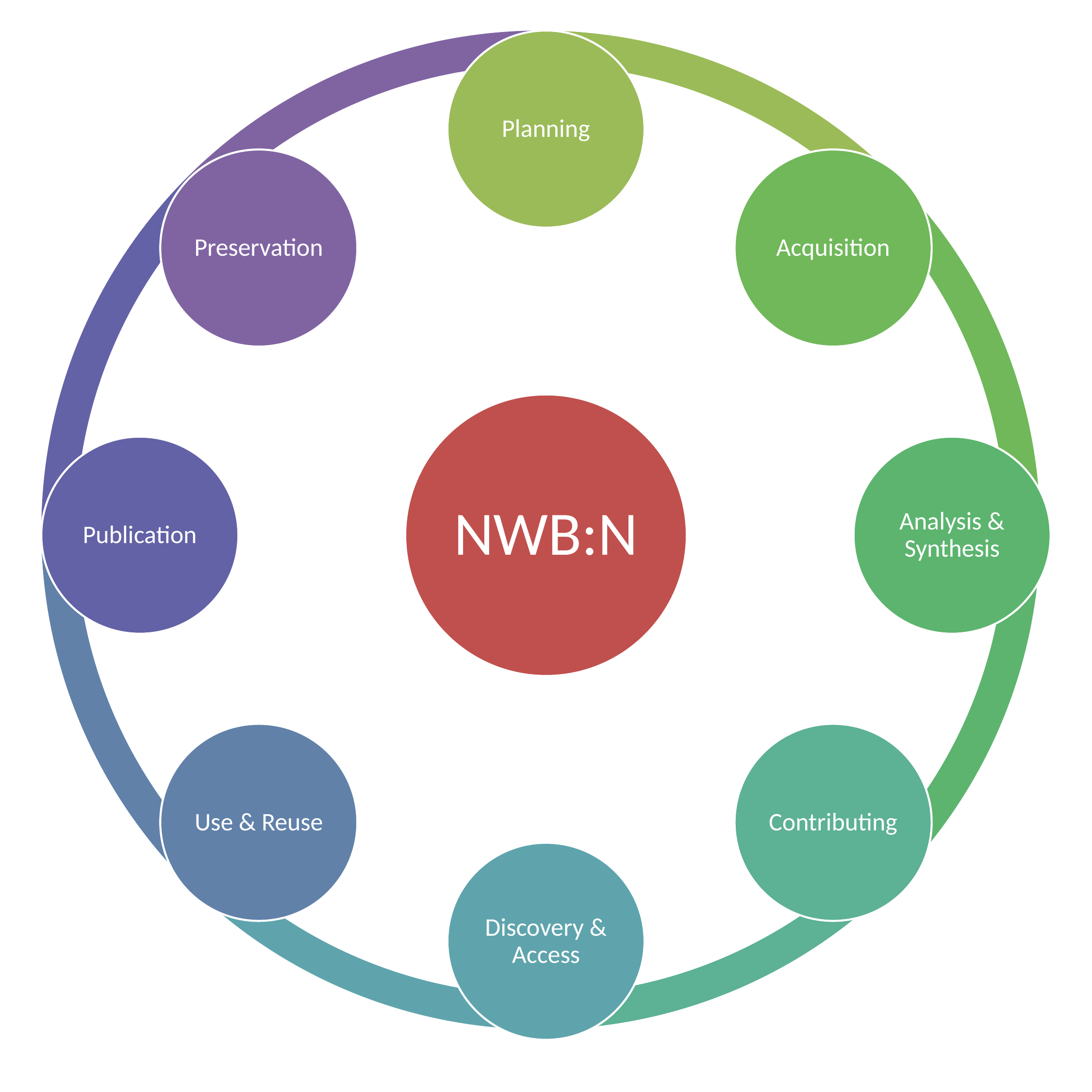

Planning
Preservation
Acquisition
NWB:N
Publication
Analysis & Synthesis
Use & Reuse
Contributing
Discovery & Access